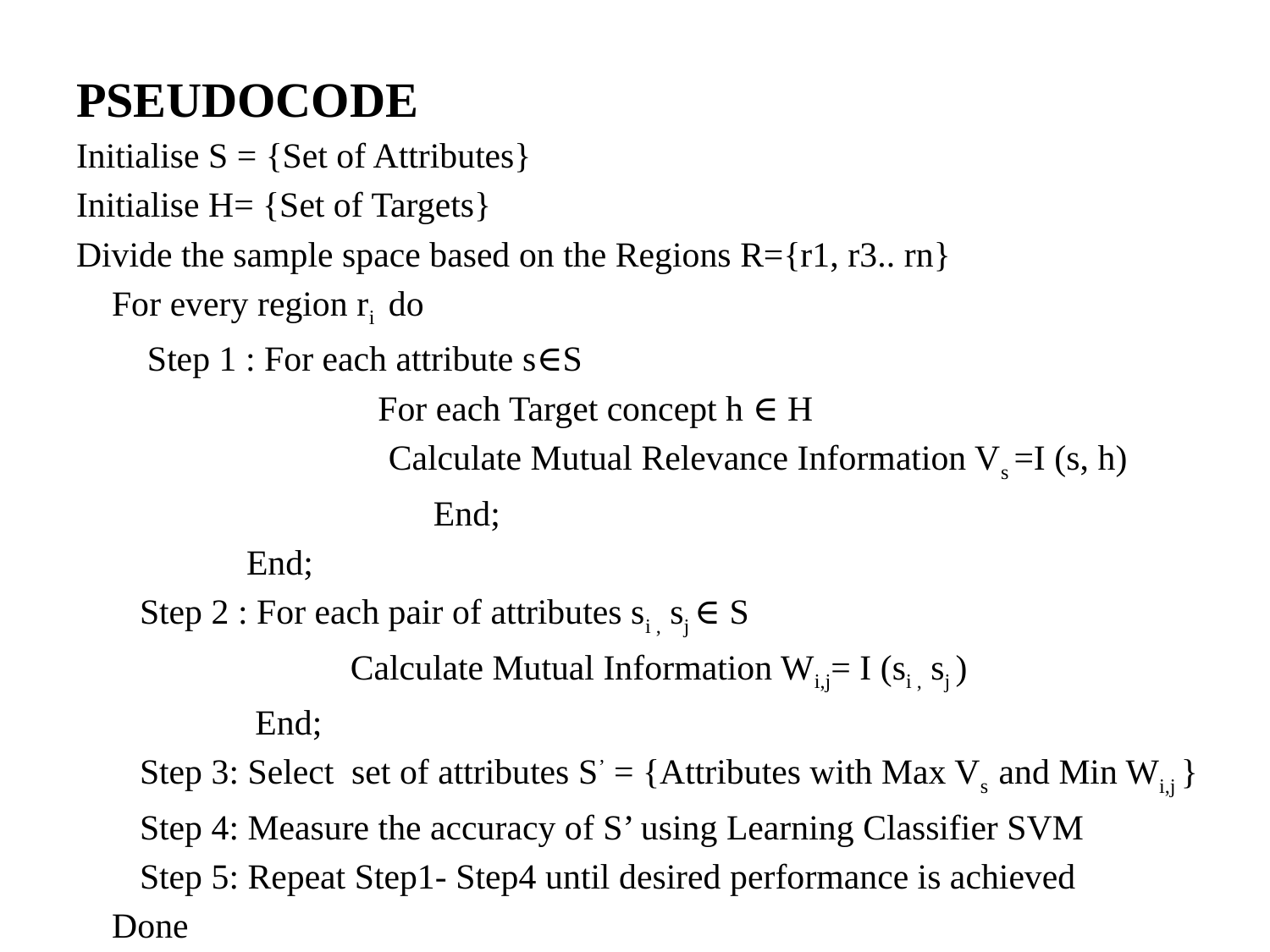

# PSEUDOCODE
Initialise S = {Set of Attributes}
Initialise H= {Set of Targets}
Divide the sample space based on the Regions R={r1, r3.. rn}
    For every region ri  do
        Step 1 : For each attribute s∈S
         		For each Target concept h ∈ H
		   Calculate Mutual Relevance Information Vs =I (s, h)
			End;
            End;
Step 2 : For each pair of attributes si , sj ∈ S
	             Calculate Mutual Information Wi,j= I (si , sj )
             End;
Step 3: Select  set of attributes S’ = {Attributes with Max Vs  and Min Wi,j }
Step 4: Measure the accuracy of S’ using Learning Classifier SVM
Step 5: Repeat Step1- Step4 until desired performance is achieved
    Done